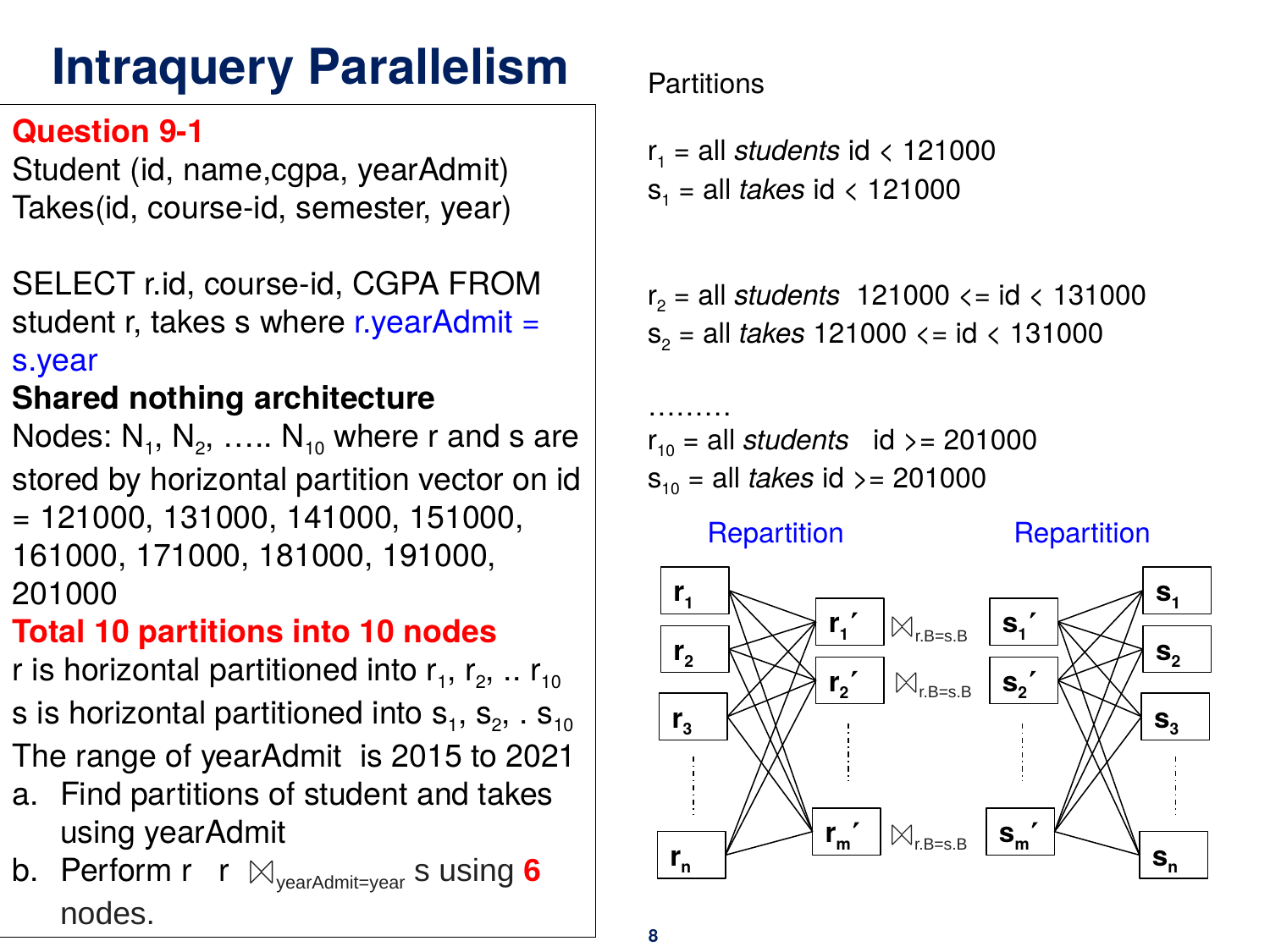

# Intraquery Parallelism
Partitions

r1 = all students id < 121000
s1 = all takes id < 121000

r2 = all students  121000 <= id < 131000
s2 = all takes 121000 <= id < 131000

………
r10 = all students   id >= 201000
s10 = all takes id >= 201000
Question 9-1
Student (id, name,cgpa, yearAdmit)
Takes(id, course-id, semester, year)

SELECT r.id, course-id, CGPA FROM student r, takes s where r.yearAdmit = s.year
Shared nothing architecture
Nodes: N1, N2, ….. N10 where r and s are stored by horizontal partition vector on id = 121000, 131000, 141000, 151000, 161000, 171000, 181000, 191000, 201000
Total 10 partitions into 10 nodes
r is horizontal partitioned into r1, r2, .. r10
s is horizontal partitioned into s1, s2, . s10
The range of yearAdmit  is 2015 to 2021
Find partitions of student and takes using yearAdmit
Perform r   r  ⨝yearAdmit=year s using 6 nodes.
Repartition
Repartition
r1
r2
r3
rn
s1
s2
s3
sn
r1′
r2′
rm′
s1′
s2′
sm′
⨝r.B=s.B
⨝r.B=s.B
⨝r.B=s.B